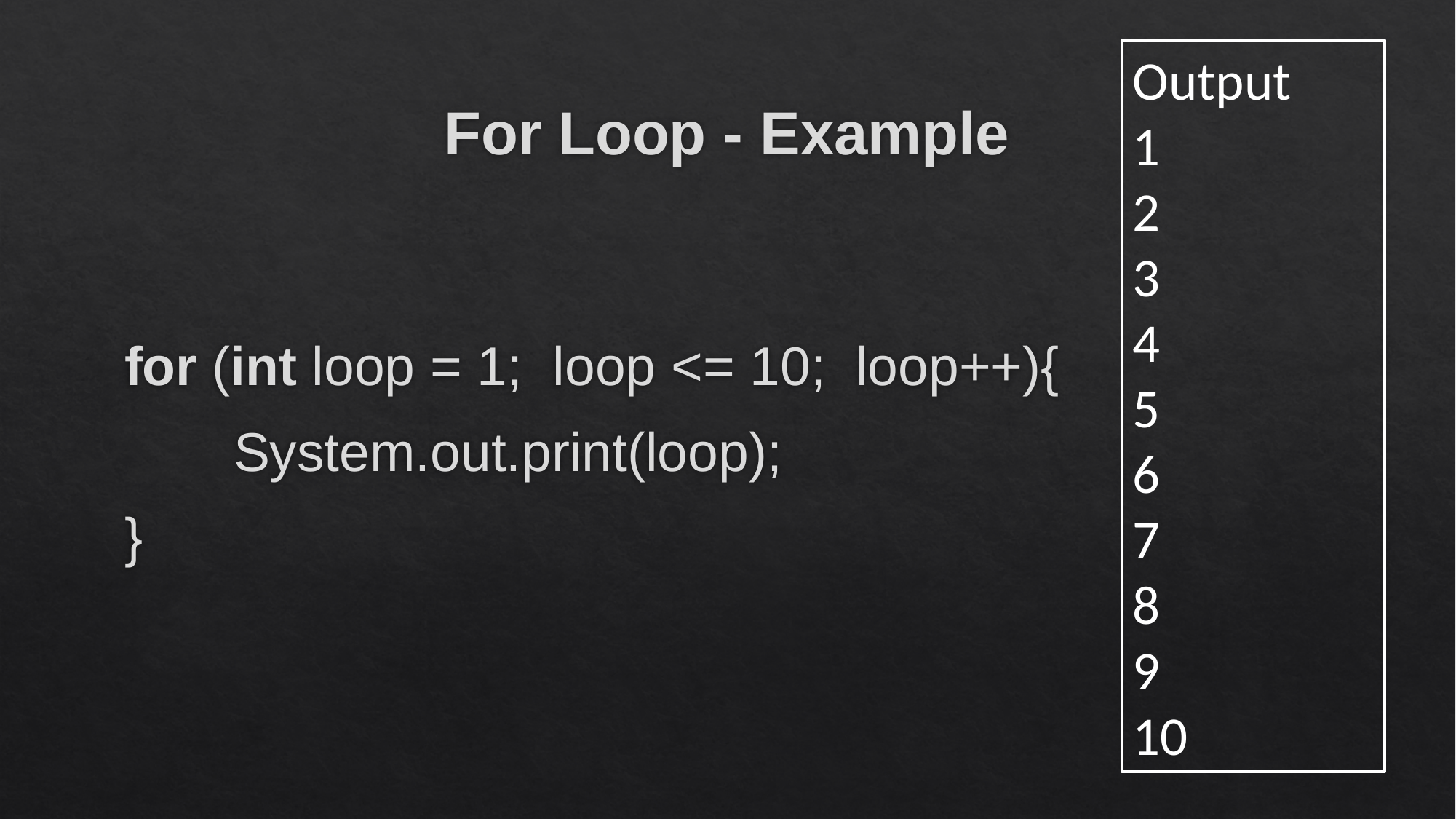

Output
1
2
3
4
5
6
7
8
9
10
# For Loop - Example
for (int loop = 1;  loop <= 10;  loop++){
	System.out.print(loop);
}